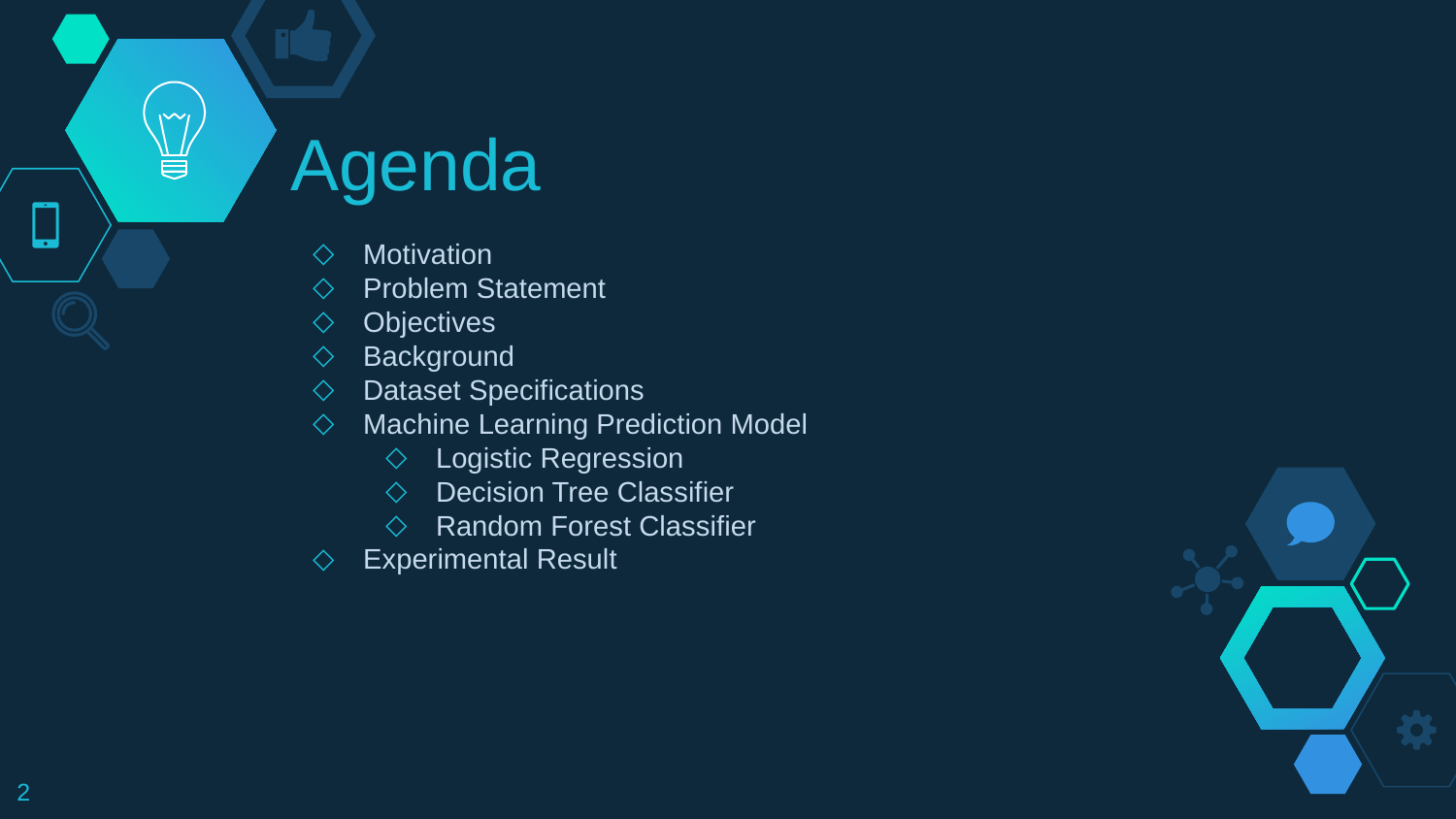

# Agenda
Motivation
Problem Statement
Objectives
Background
Dataset Specifications
Machine Learning Prediction Model
Logistic Regression
Decision Tree Classifier
Random Forest Classifier
Experimental Result

2